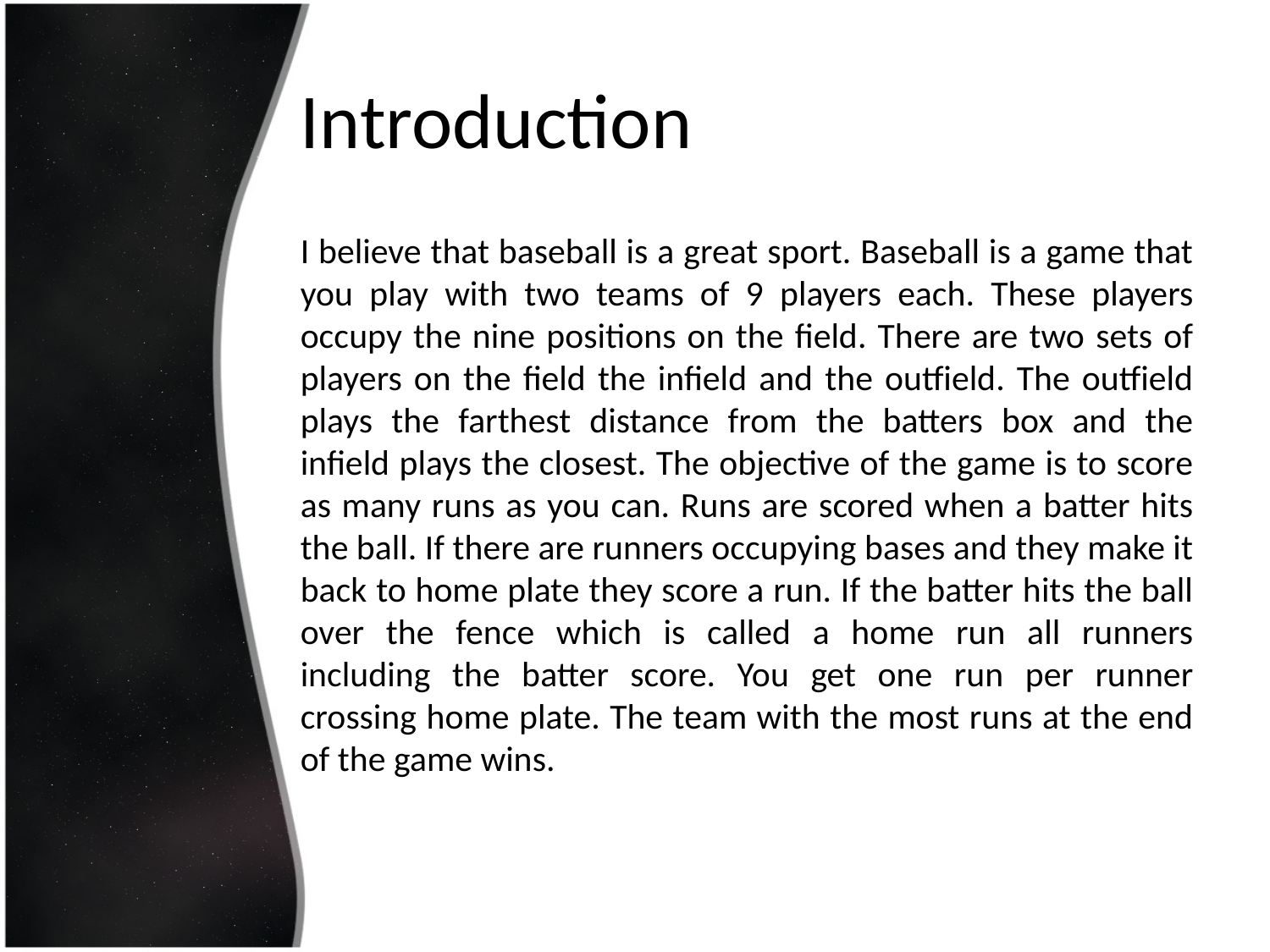

# Introduction
I believe that baseball is a great sport. Baseball is a game that you play with two teams of 9 players each. These players occupy the nine positions on the field. There are two sets of players on the field the infield and the outfield. The outfield plays the farthest distance from the batters box and the infield plays the closest. The objective of the game is to score as many runs as you can. Runs are scored when a batter hits the ball. If there are runners occupying bases and they make it back to home plate they score a run. If the batter hits the ball over the fence which is called a home run all runners including the batter score. You get one run per runner crossing home plate. The team with the most runs at the end of the game wins.